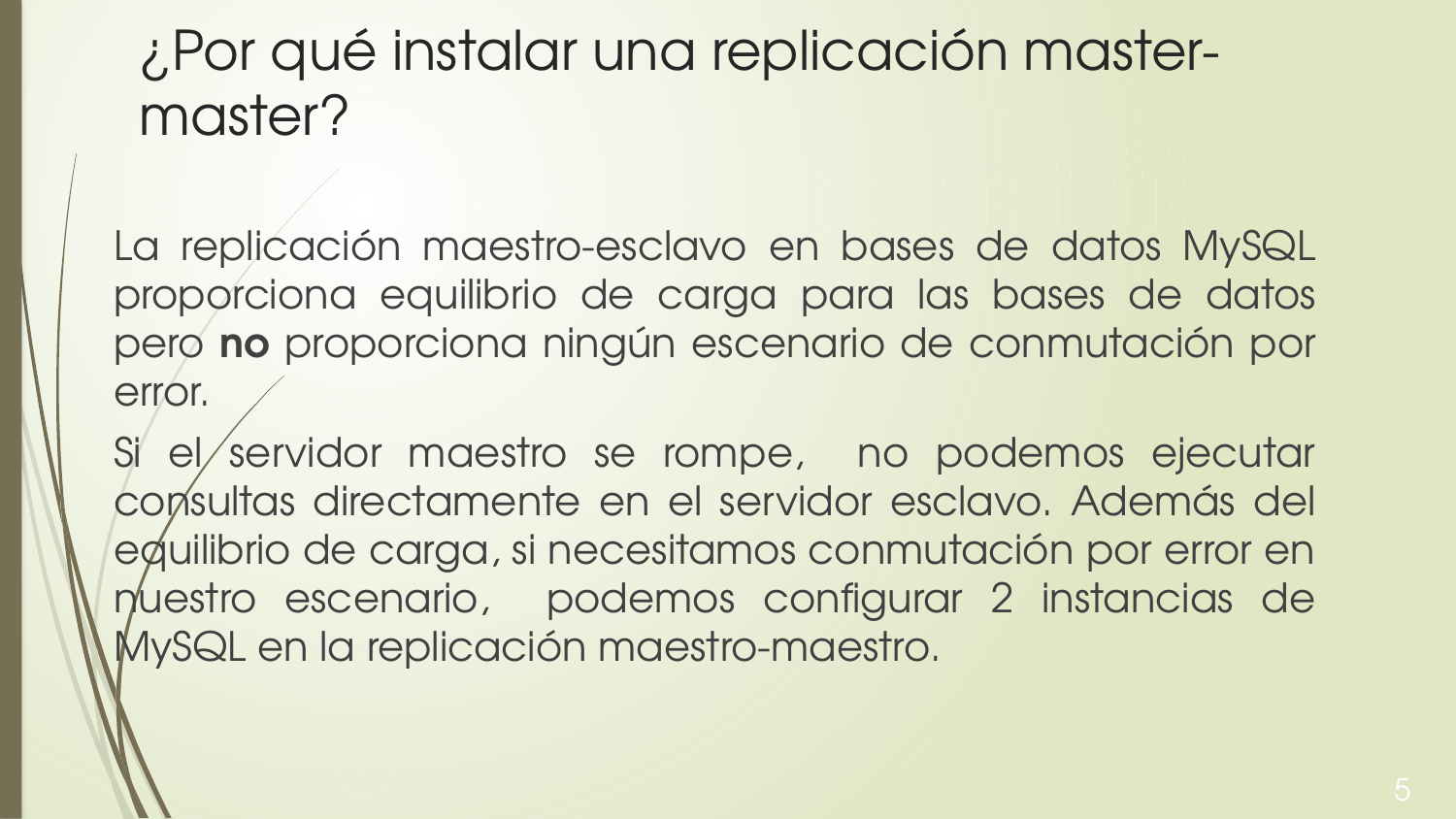

# ¿Por qué instalar una replicación master-master?
La replicación maestro-esclavo en bases de datos MySQL proporciona equilibrio de carga para las bases de datos pero no proporciona ningún escenario de conmutación por error.
Si el servidor maestro se rompe,  no podemos ejecutar consultas directamente en el servidor esclavo. Además del equilibrio de carga, si necesitamos conmutación por error en nuestro escenario,  podemos configurar 2 instancias de MySQL en la replicación maestro-maestro.
5